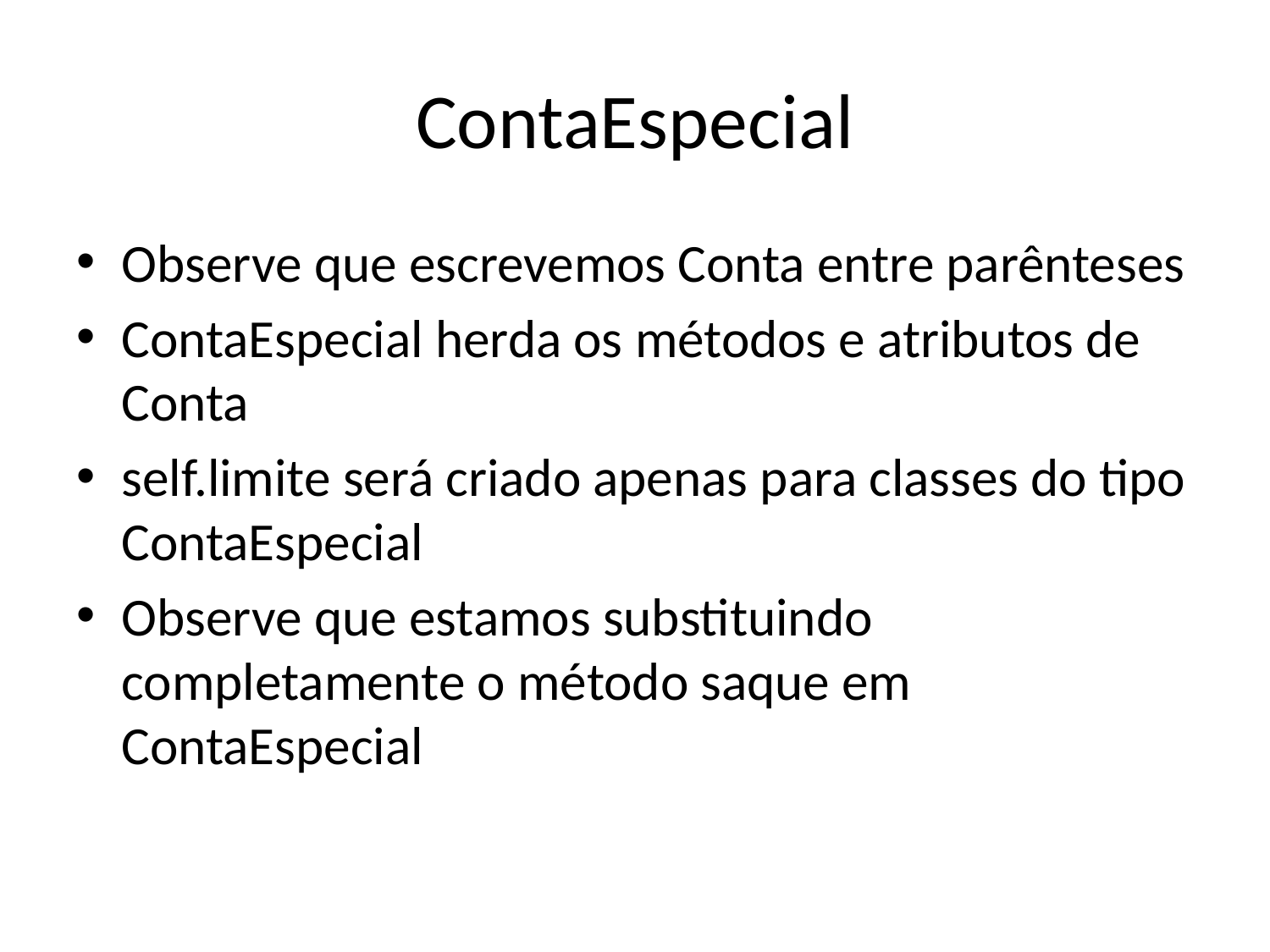

# ContaEspecial
Observe que escrevemos Conta entre parênteses
ContaEspecial herda os métodos e atributos de Conta
self.limite será criado apenas para classes do tipo ContaEspecial
Observe que estamos substituindo completamente o método saque em ContaEspecial